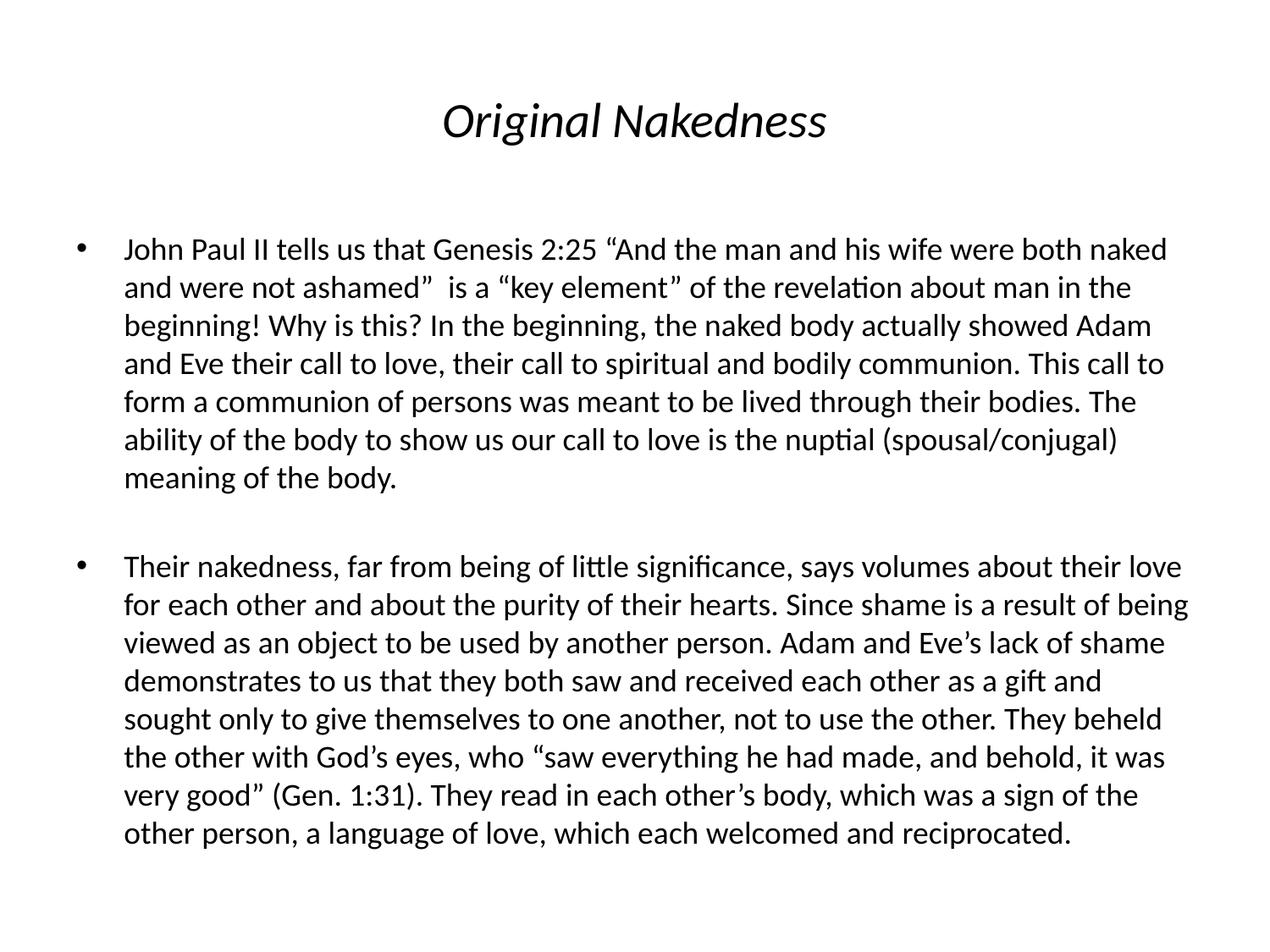

# Original Nakedness
John Paul II tells us that Genesis 2:25 “And the man and his wife were both naked and were not ashamed”  is a “key element” of the revelation about man in the beginning! Why is this? In the beginning, the naked body actually showed Adam and Eve their call to love, their call to spiritual and bodily communion. This call to form a communion of persons was meant to be lived through their bodies. The ability of the body to show us our call to love is the nuptial (spousal/conjugal)  meaning of the body.

Their nakedness, far from being of little significance, says volumes about their love for each other and about the purity of their hearts. Since shame is a result of being viewed as an object to be used by another person. Adam and Eve’s lack of shame demonstrates to us that they both saw and received each other as a gift and sought only to give themselves to one another, not to use the other. They beheld the other with God’s eyes, who “saw everything he had made, and behold, it was very good” (Gen. 1:31). They read in each other’s body, which was a sign of the other person, a language of love, which each welcomed and reciprocated.